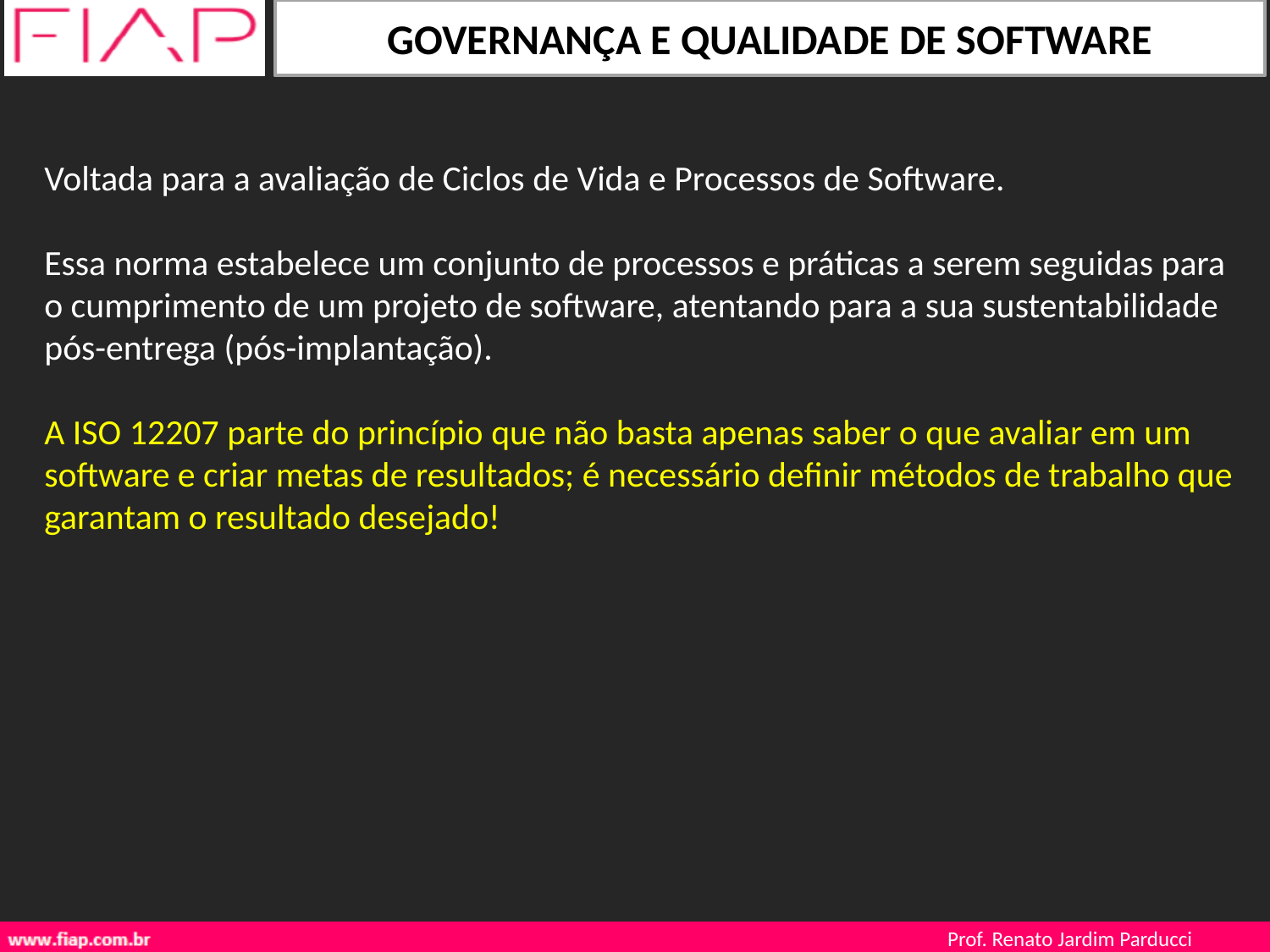

Voltada para a avaliação de Ciclos de Vida e Processos de Software.

Essa norma estabelece um conjunto de processos e práticas a serem seguidas para o cumprimento de um projeto de software, atentando para a sua sustentabilidade pós-entrega (pós-implantação).

A ISO 12207 parte do princípio que não basta apenas saber o que avaliar em um software e criar metas de resultados; é necessário definir métodos de trabalho que garantam o resultado desejado!